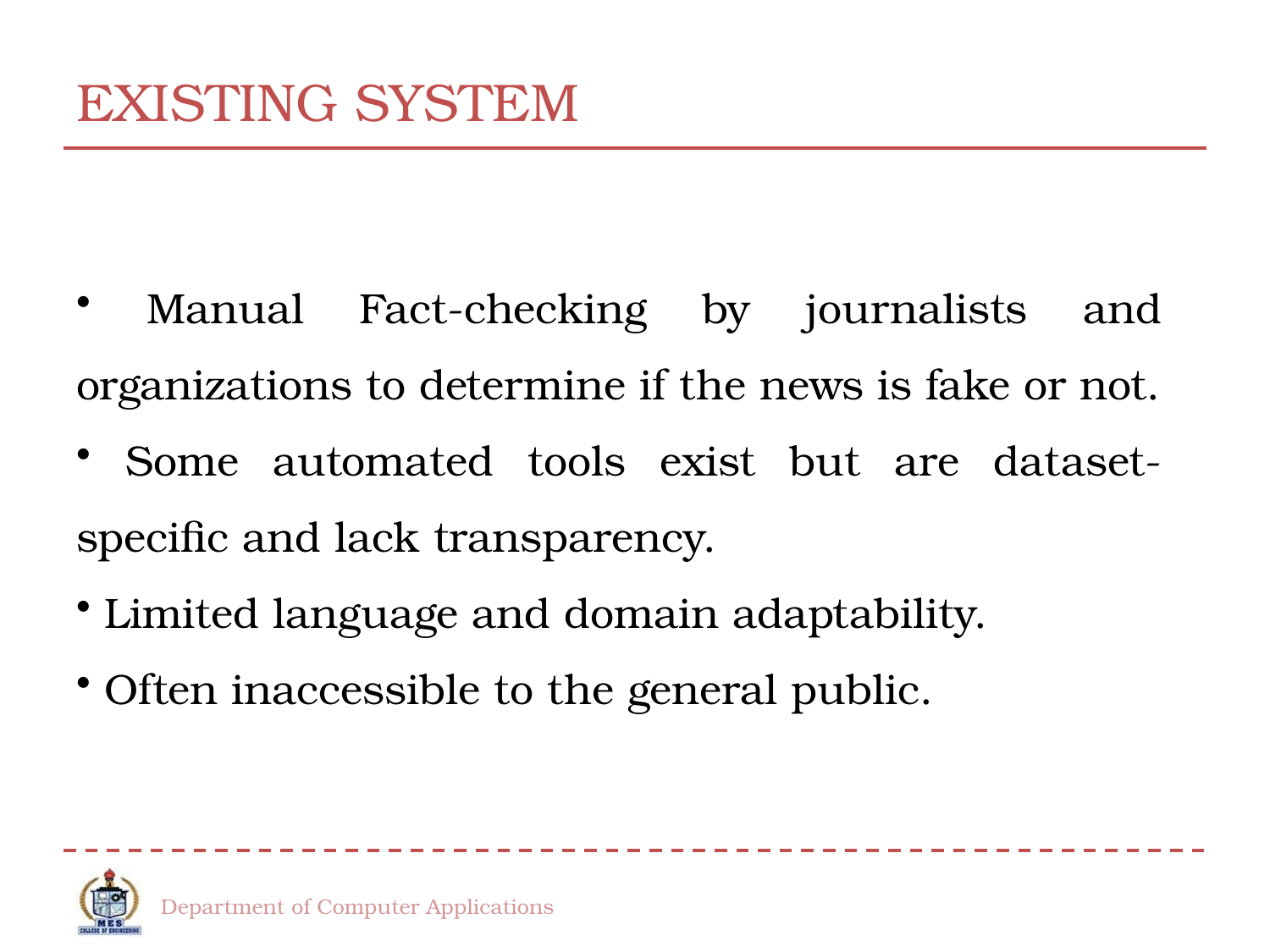

# EXISTING SYSTEM
 Manual Fact-checking by journalists and organizations to determine if the news is fake or not.
 Some automated tools exist but are dataset-specific and lack transparency.
 Limited language and domain adaptability.
 Often inaccessible to the general public.
Department of Computer Applications

7